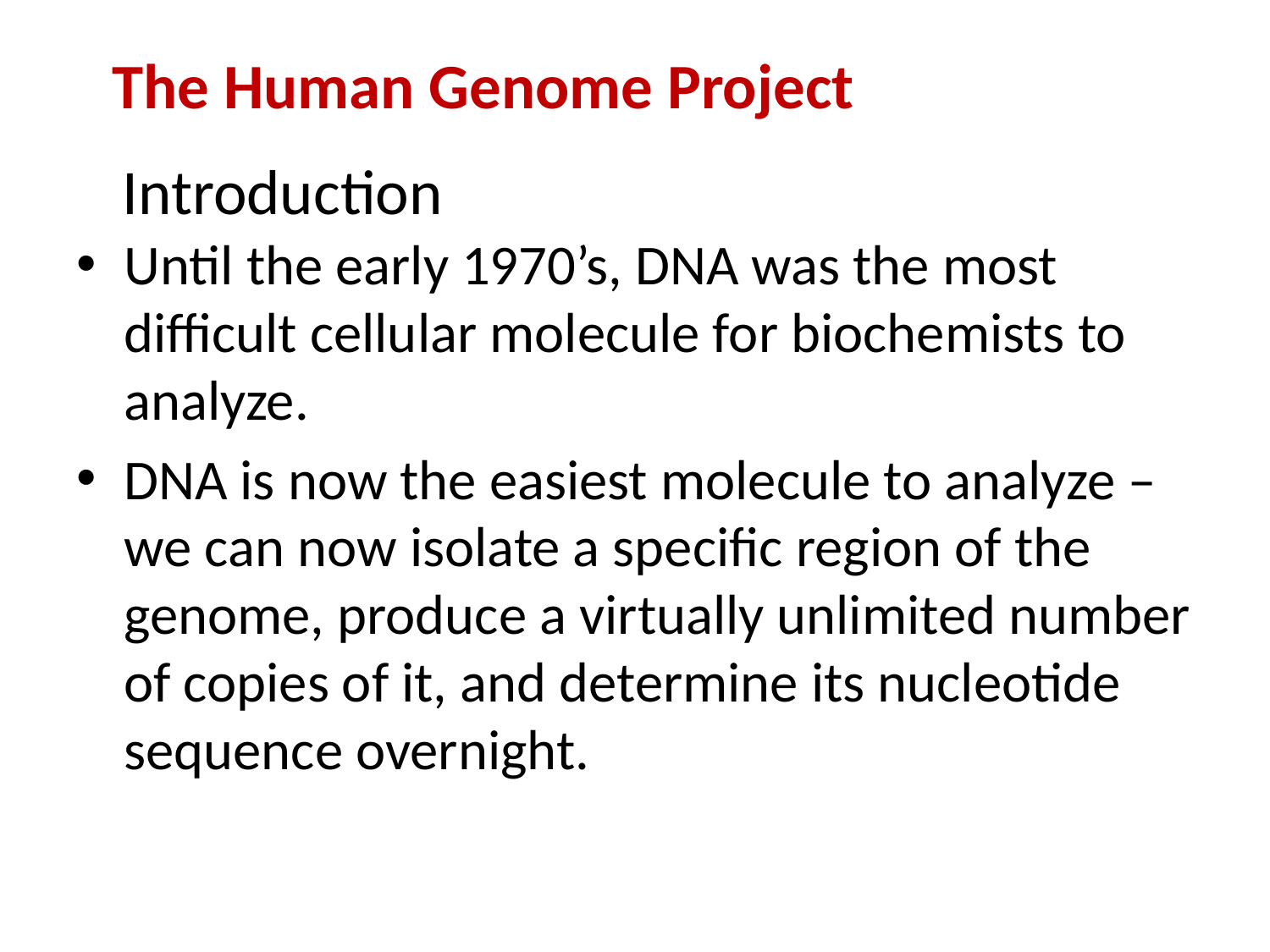

The Human Genome Project
# Introduction
Until the early 1970’s, DNA was the most difficult cellular molecule for biochemists to analyze.
DNA is now the easiest molecule to analyze – we can now isolate a specific region of the genome, produce a virtually unlimited number of copies of it, and determine its nucleotide sequence overnight.